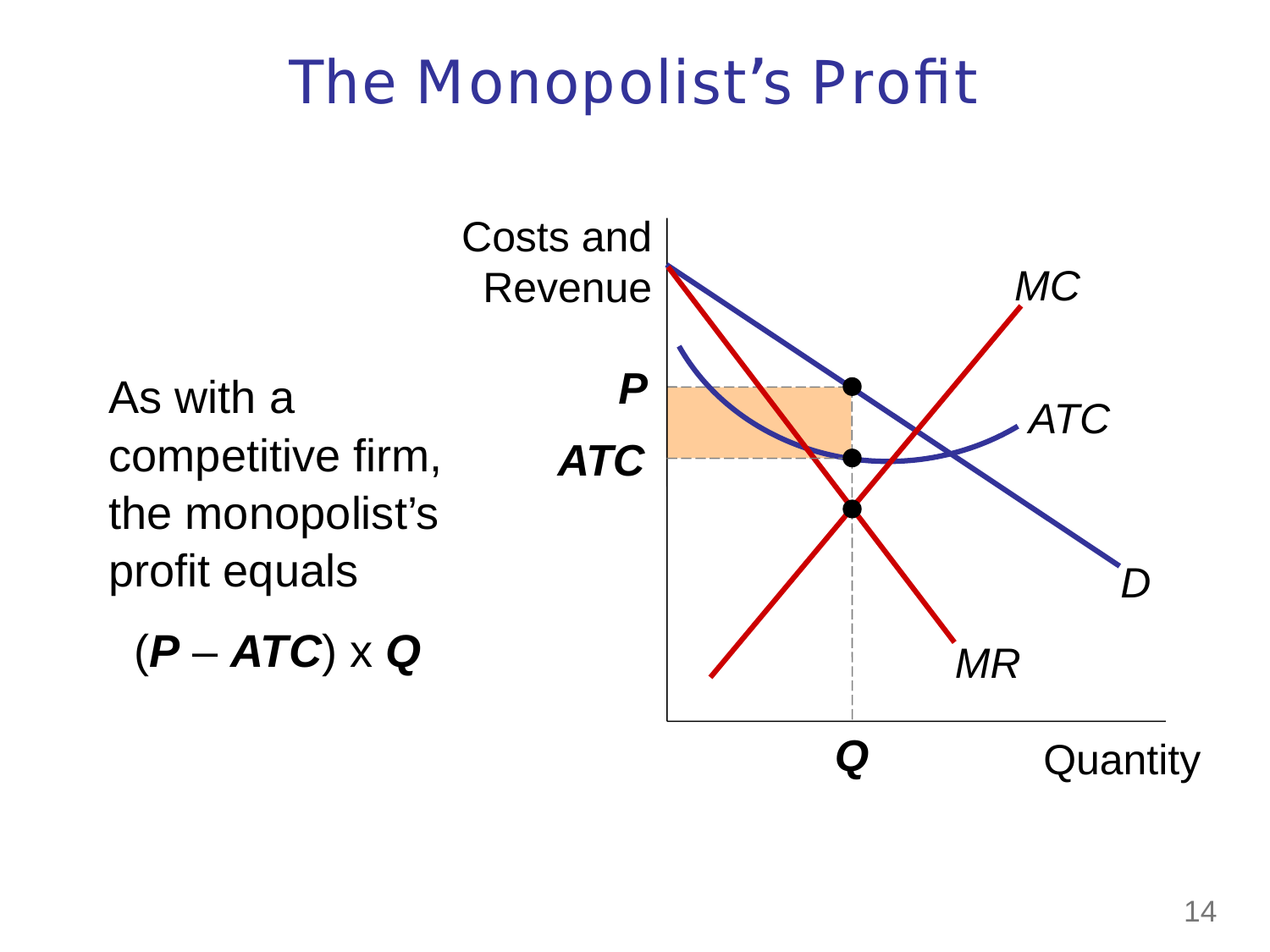

# The Monopolist’s Profit
Costs and Revenue

Quantity

ATC
MC

D

MR
P
As with a competitive firm,
the monopolist’s
profit equals
  (P – ATC) x Q

ATC

Q